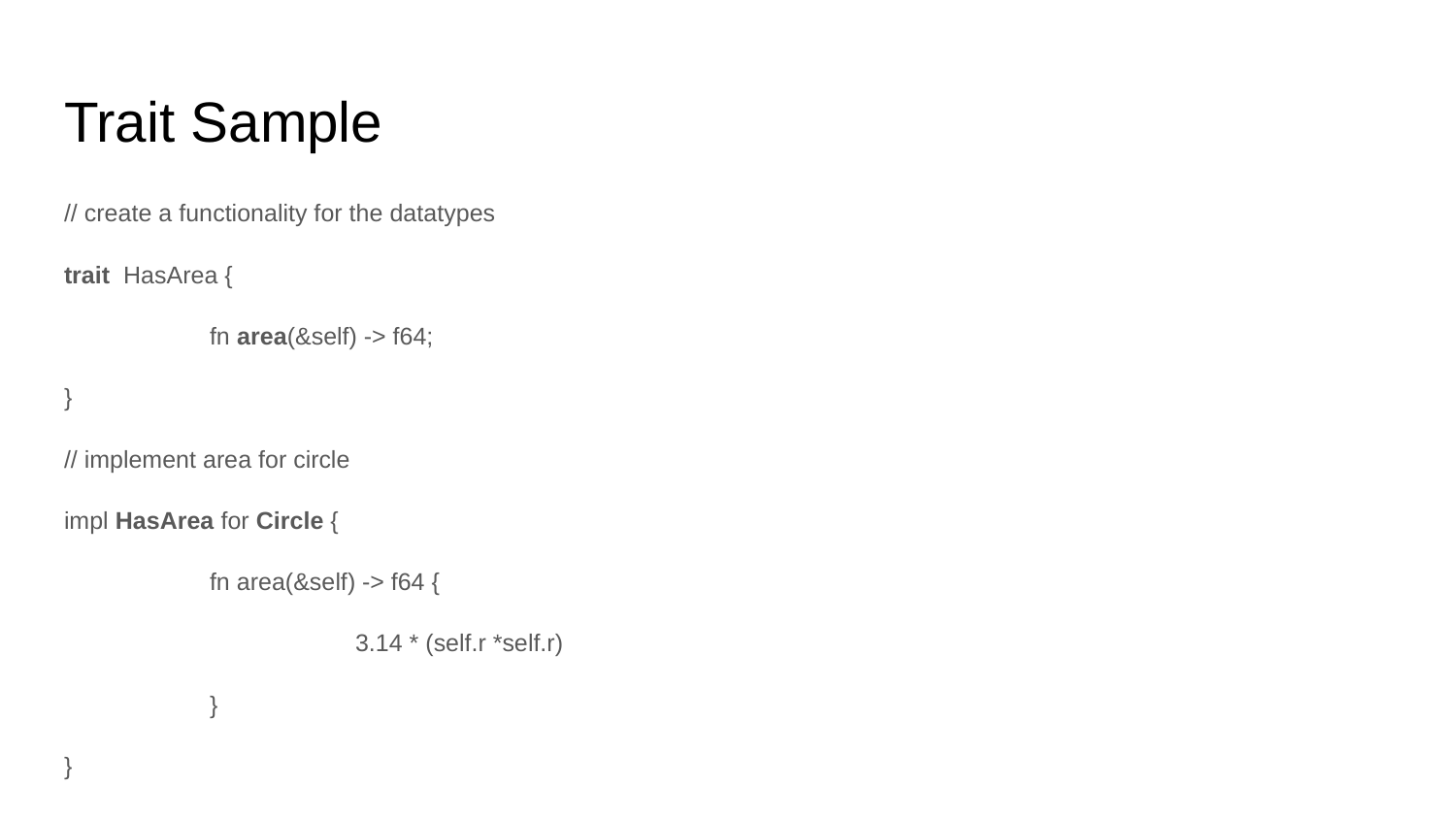

# Trait Sample
// create a functionality for the datatypes
trait  HasArea {
	fn area(&self) -> f64;
}
// implement area for circle
impl HasArea for Circle {
	fn area(&self) -> f64 {
		3.14 * (self.r *self.r)
	}
}